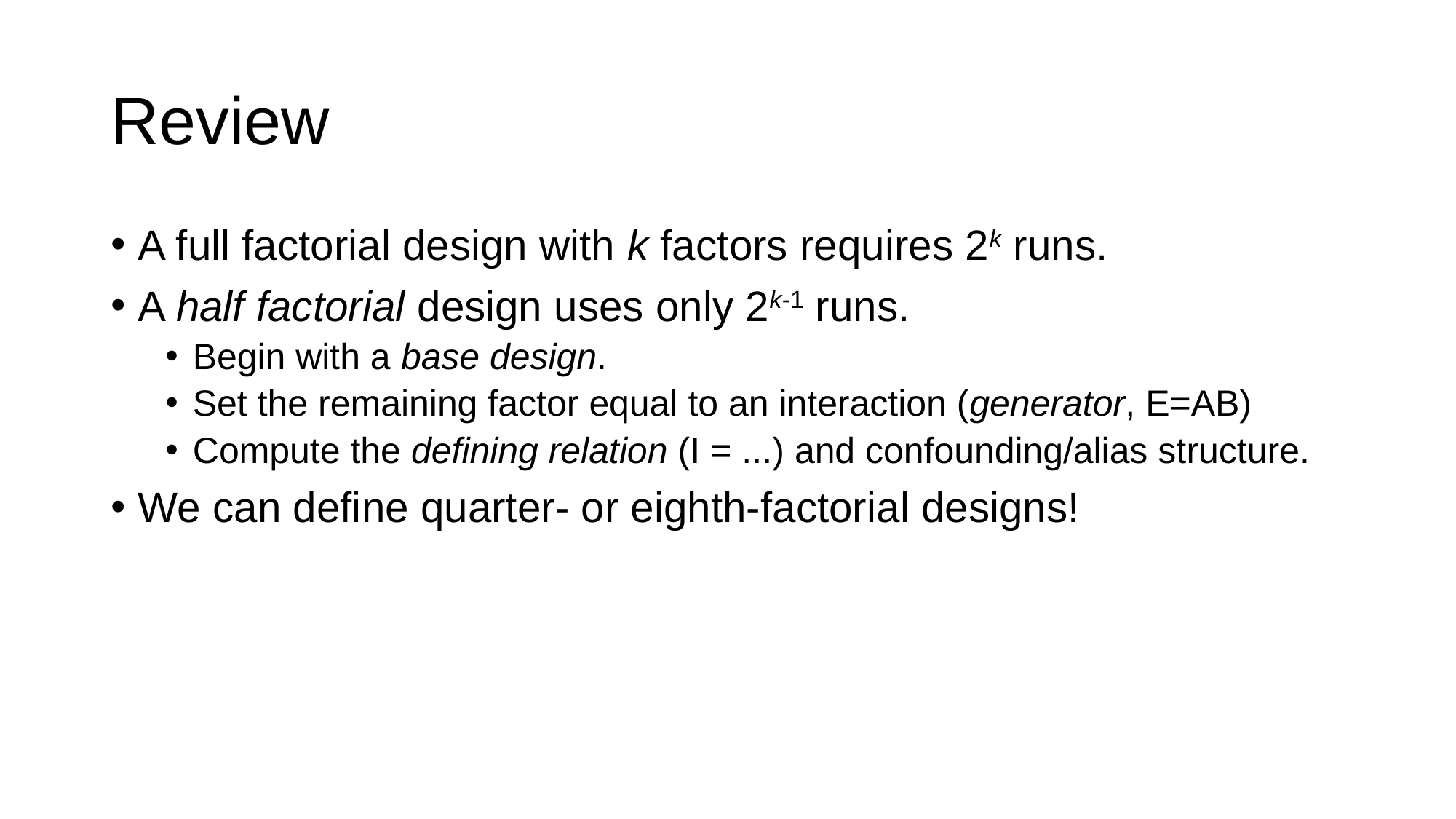

# Review
A full factorial design with k factors requires 2k runs.
A half factorial design uses only 2k-1 runs.
Begin with a base design.
Set the remaining factor equal to an interaction (generator, E=AB)
Compute the defining relation (I = ...) and confounding/alias structure.
We can define quarter- or eighth-factorial designs!